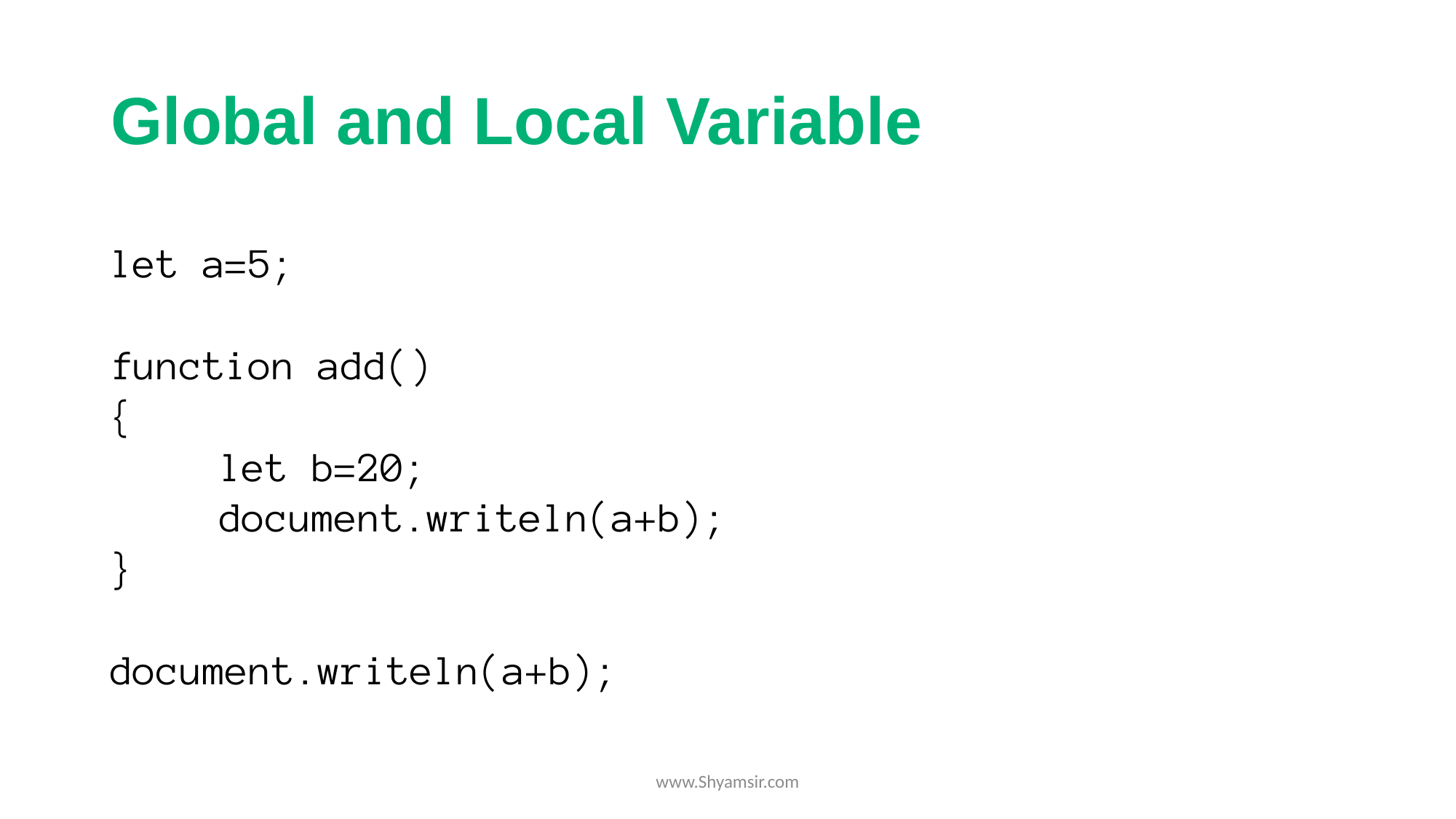

# Global and Local Variable
let a=5;

function add()
{
	let b=20;
	document.writeln(a+b);
}

document.writeln(a+b);

www.Shyamsir.com